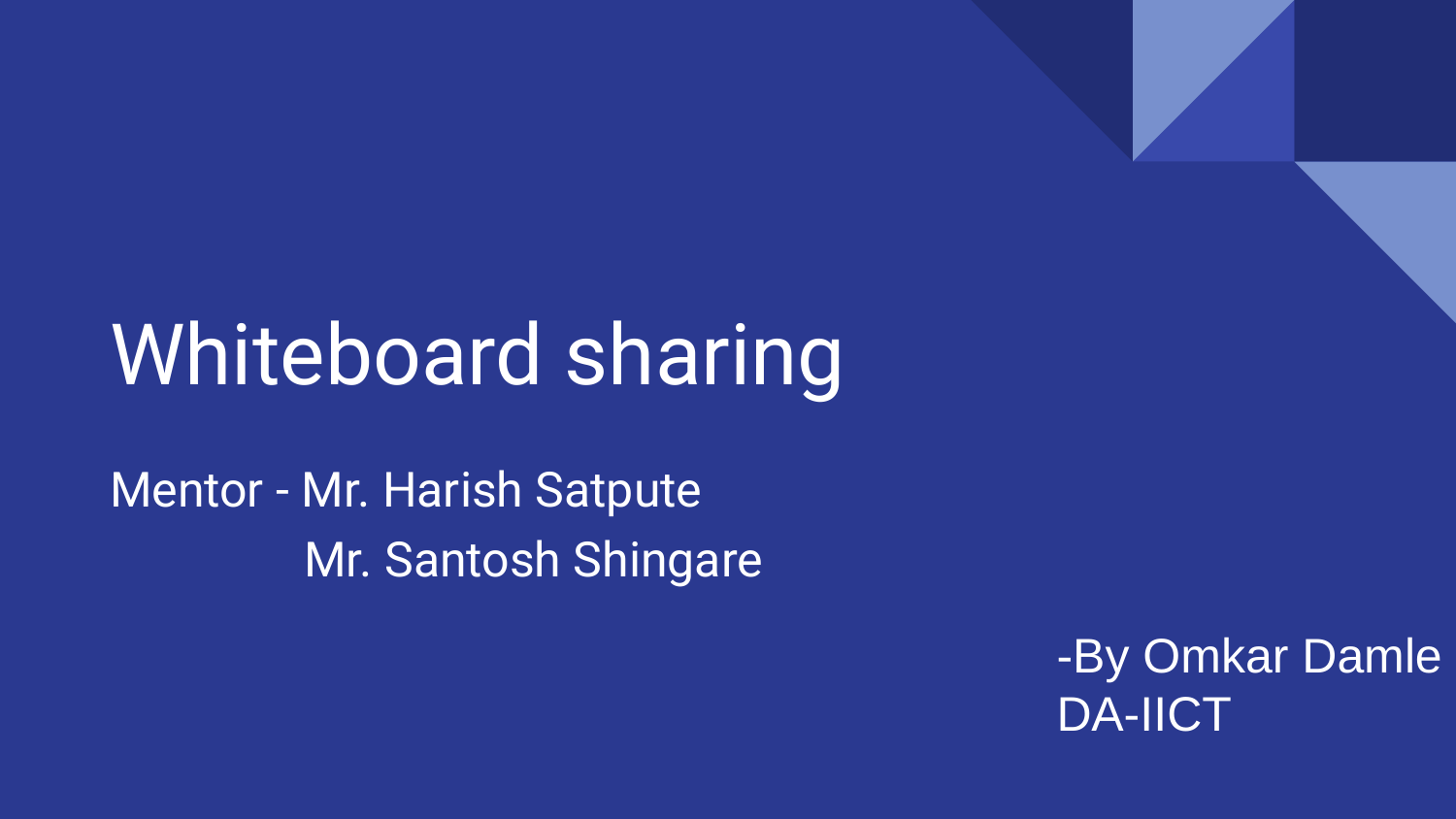

# Whiteboard sharing
Mentor - Mr. Harish Satpute
    Mr. Santosh Shingare

-By Omkar Damle
DA-IICT